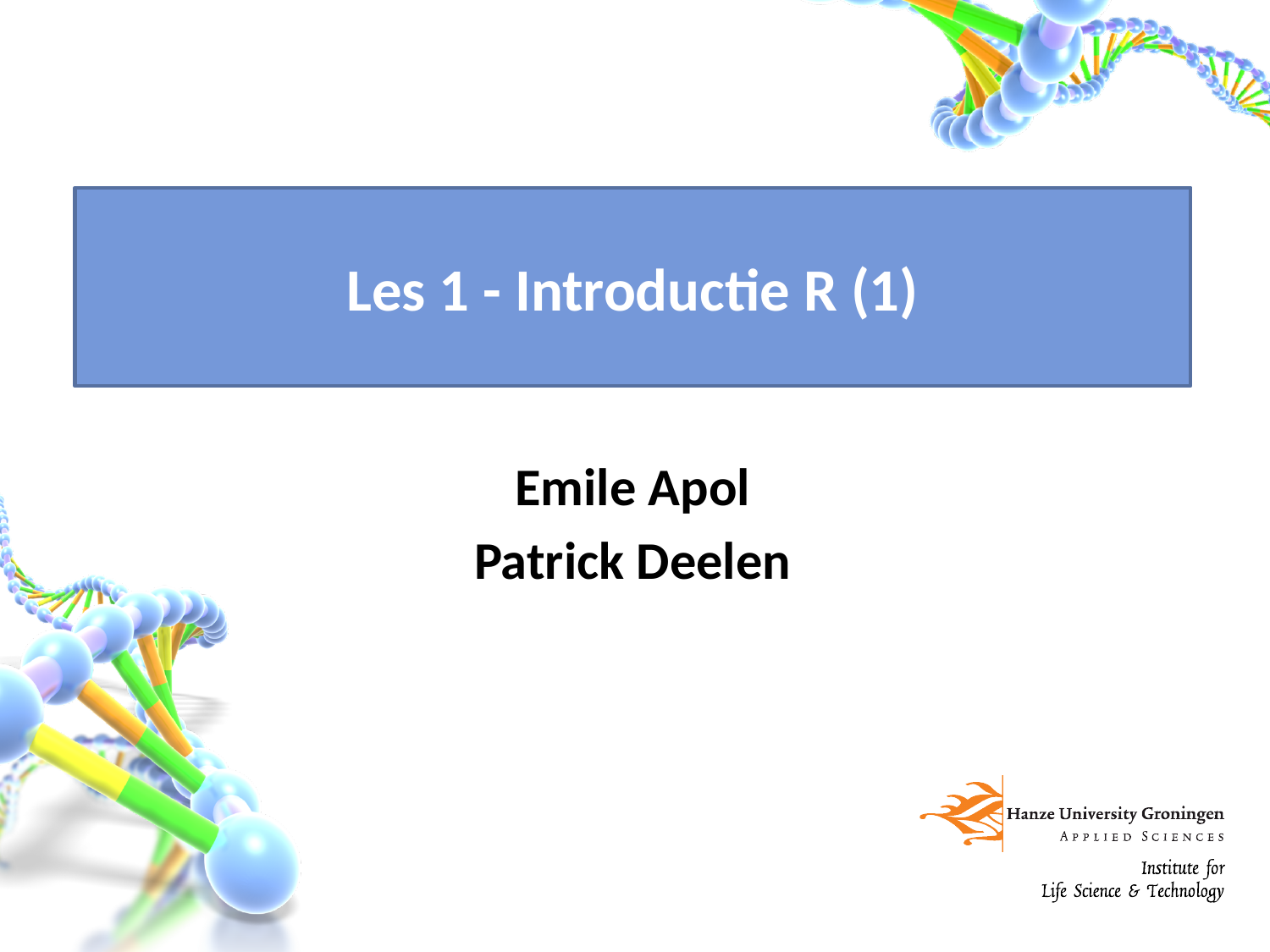

# Les 1 - Introductie R (1)
Emile Apol
Patrick Deelen